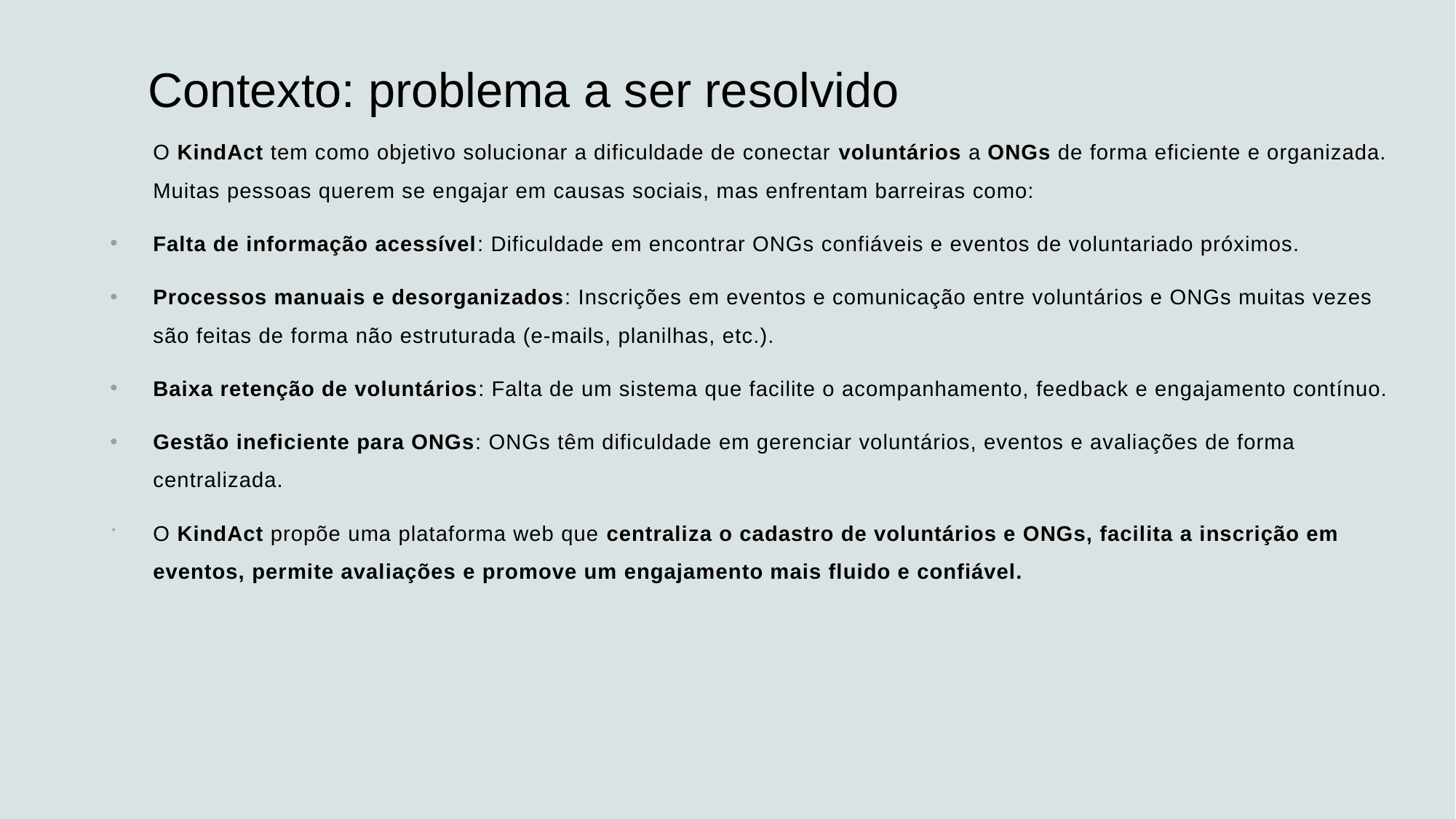

# Contexto: problema a ser resolvido
	O KindAct tem como objetivo solucionar a dificuldade de conectar voluntários a ONGs de forma eficiente e organizada. Muitas pessoas querem se engajar em causas sociais, mas enfrentam barreiras como:
Falta de informação acessível: Dificuldade em encontrar ONGs confiáveis e eventos de voluntariado próximos.
Processos manuais e desorganizados: Inscrições em eventos e comunicação entre voluntários e ONGs muitas vezes são feitas de forma não estruturada (e-mails, planilhas, etc.).
Baixa retenção de voluntários: Falta de um sistema que facilite o acompanhamento, feedback e engajamento contínuo.
Gestão ineficiente para ONGs: ONGs têm dificuldade em gerenciar voluntários, eventos e avaliações de forma centralizada.
O KindAct propõe uma plataforma web que centraliza o cadastro de voluntários e ONGs, facilita a inscrição em eventos, permite avaliações e promove um engajamento mais fluido e confiável.